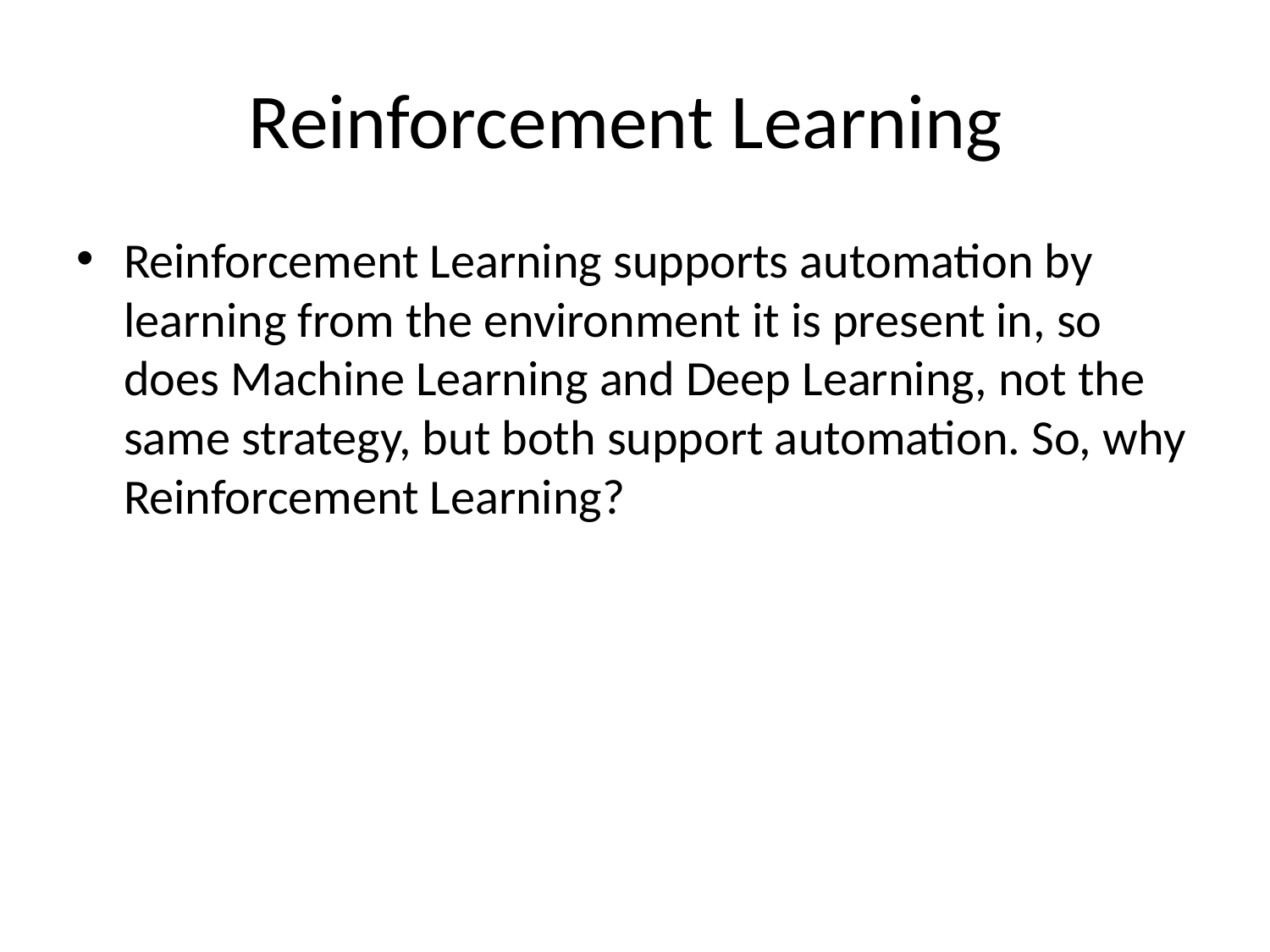

# Reinforcement Learning
Reinforcement Learning supports automation by learning from the environment it is present in, so does Machine Learning and Deep Learning, not the same strategy, but both support automation. So, why Reinforcement Learning?